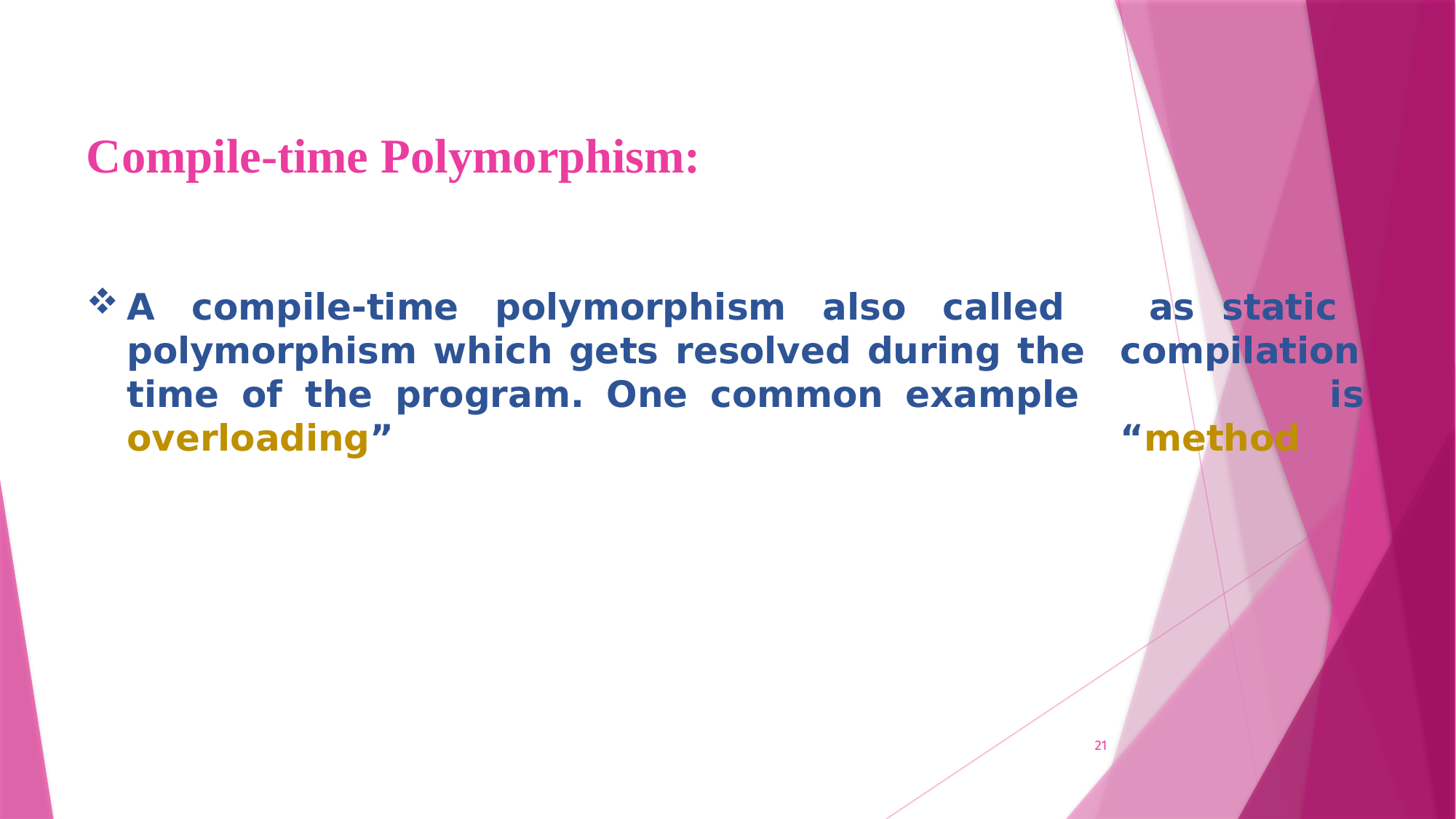

# Compile-time Polymorphism:
A compile-time polymorphism also called  polymorphism which gets resolved during the  time of the program. One common example  overloading”
as static  compilation  is “method
21